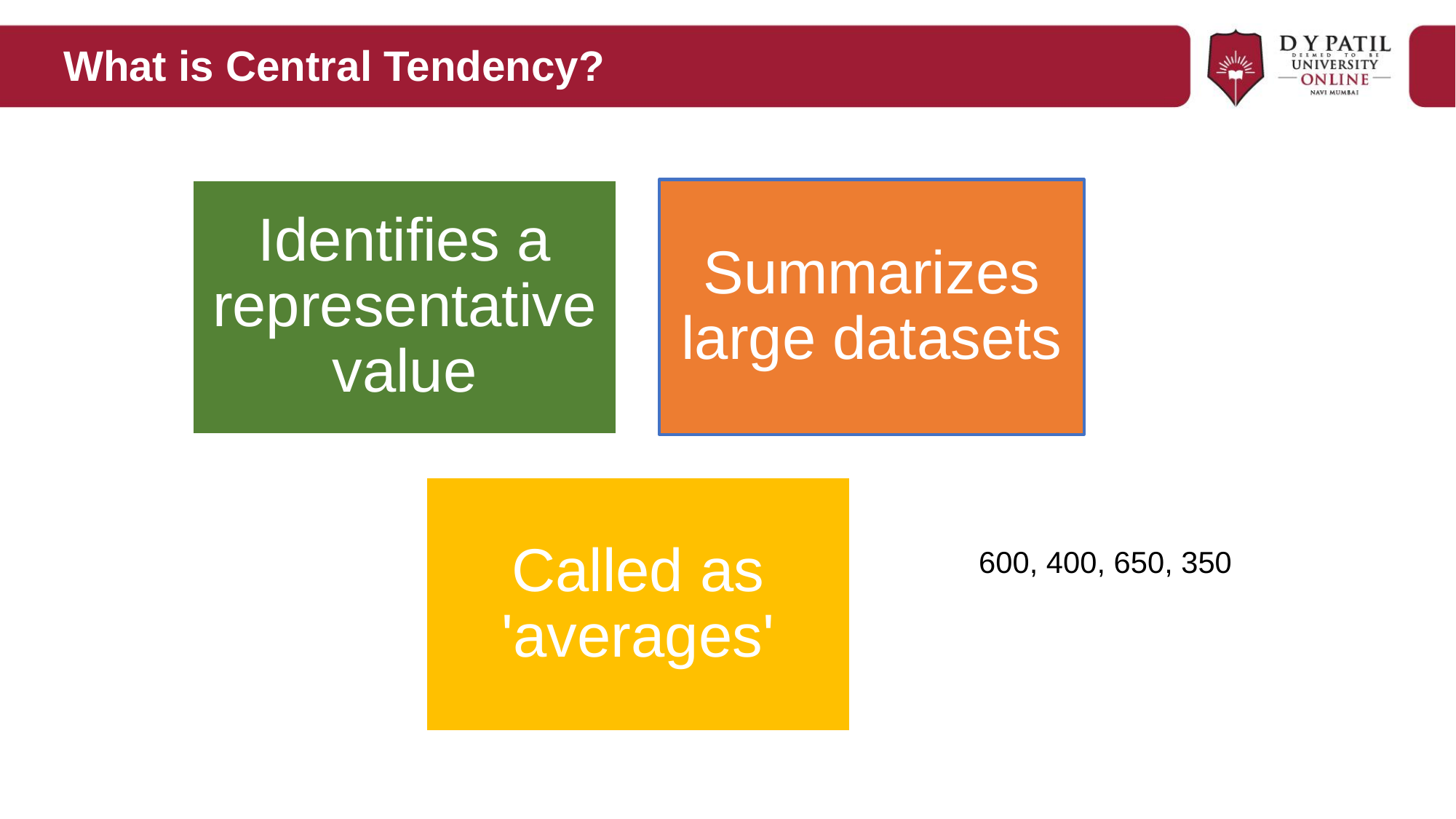

# What is Central Tendency?
Identifies a representative value
Summarizes large datasets
Called as 'averages'
600, 400, 650, 350